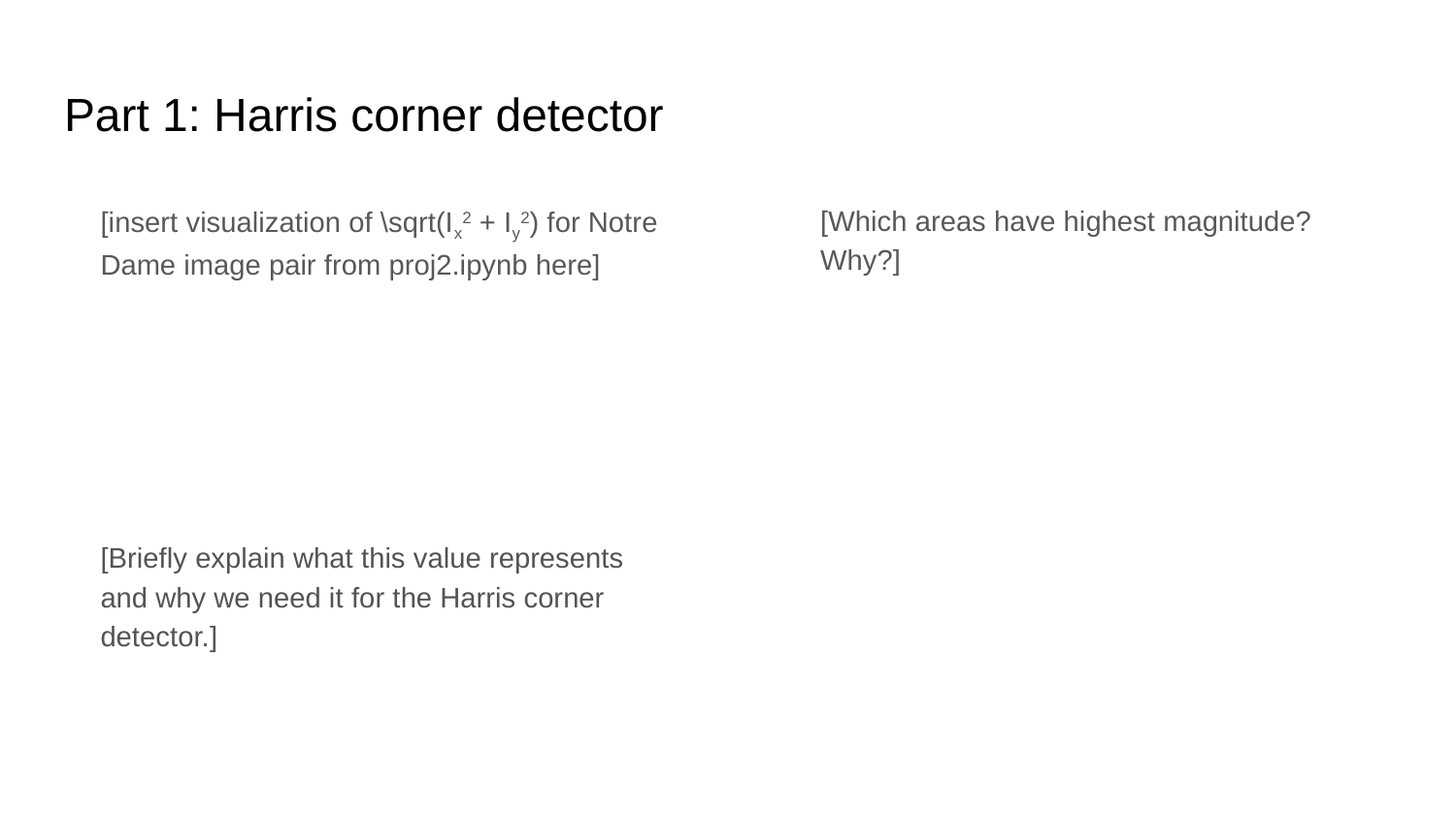

# Part 1: Harris corner detector
[insert visualization of \sqrt(Ix2 + Iy2) for Notre Dame image pair from proj2.ipynb here]
[Which areas have highest magnitude? Why?]
[Briefly explain what this value represents and why we need it for the Harris corner detector.]